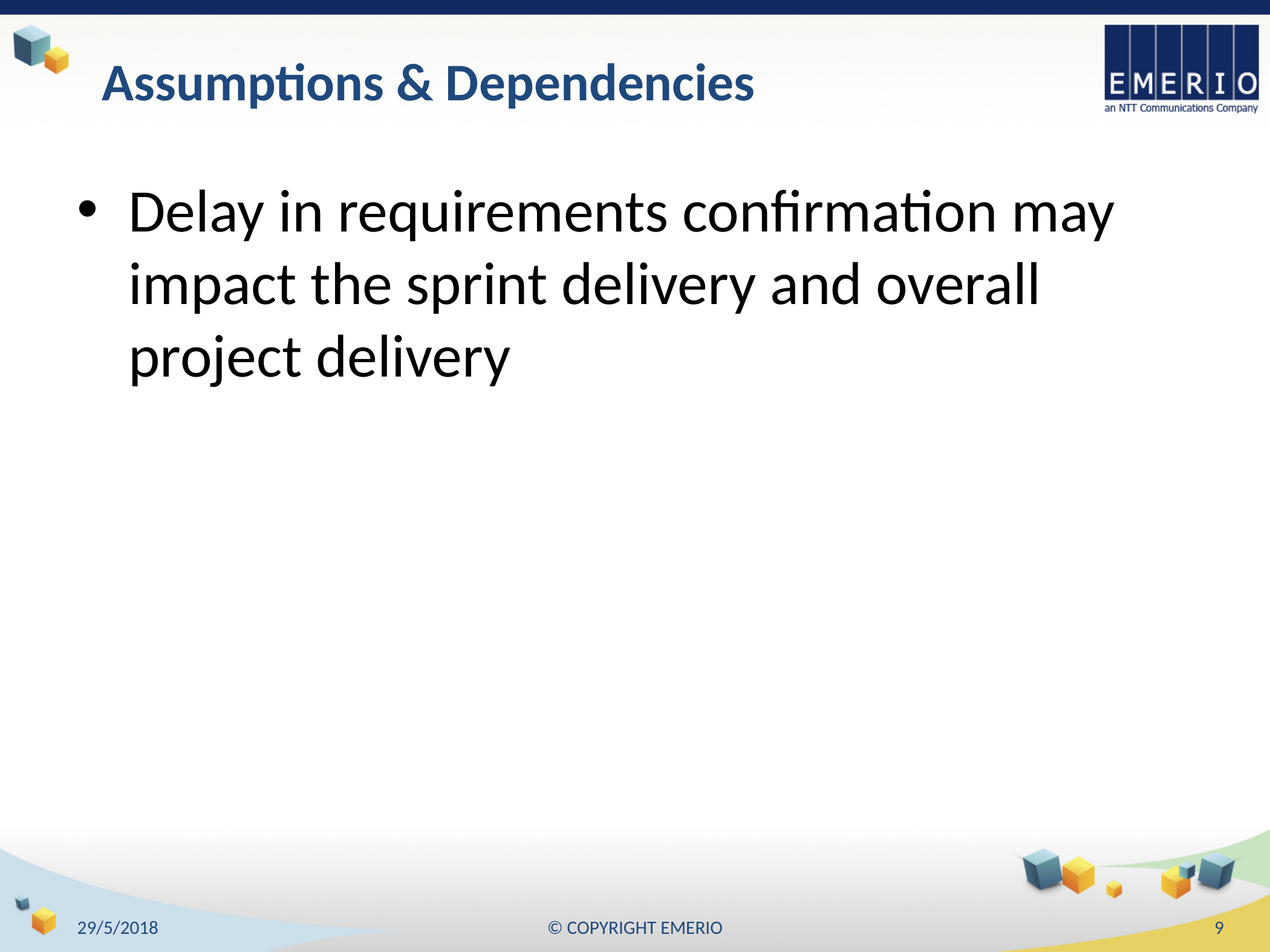

# Assumptions & Dependencies
Delay in requirements confirmation may impact the sprint delivery and overall project delivery

29/5/2018
© COPYRIGHT EMERIO
9